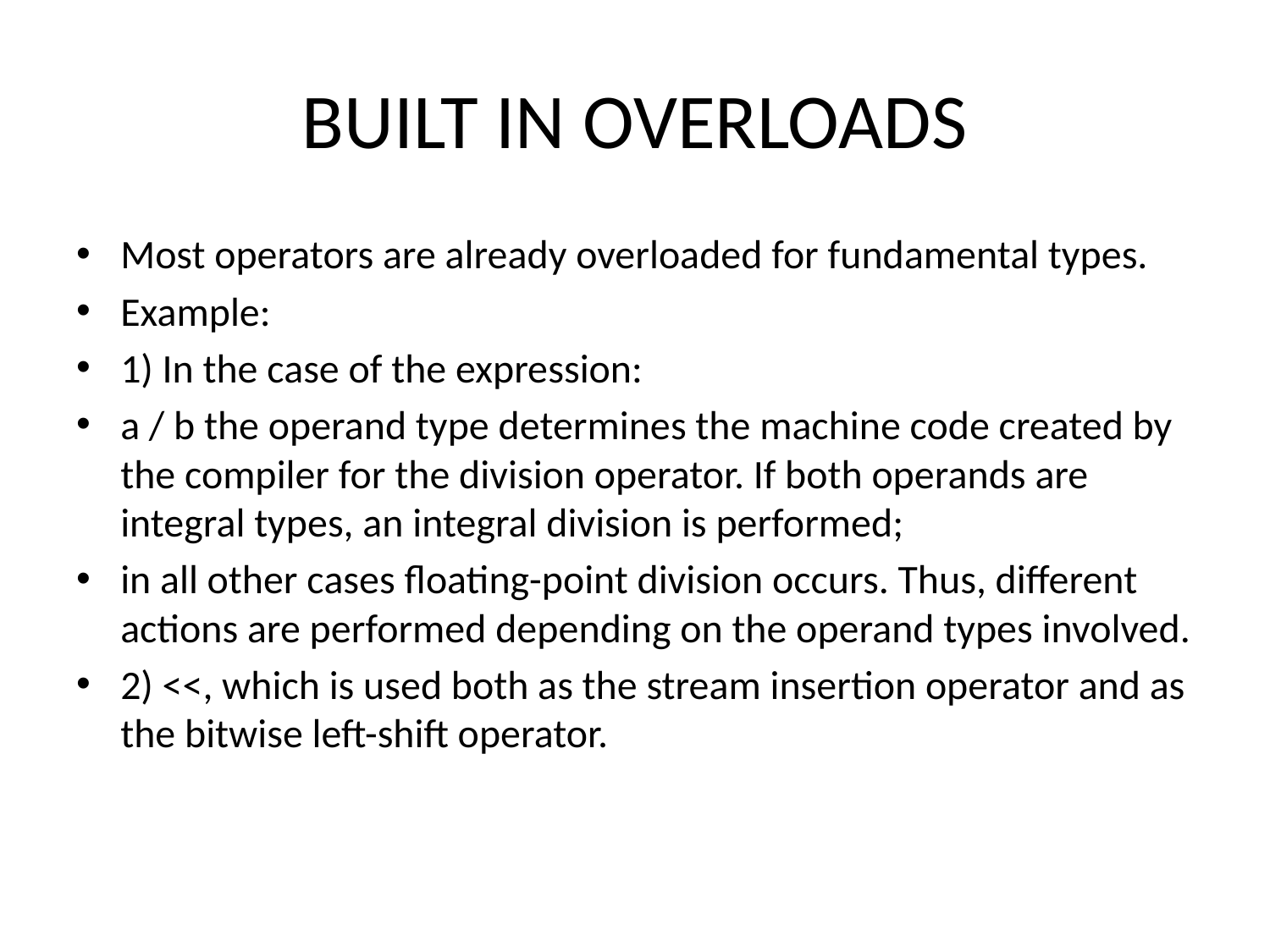

# BUILT IN OVERLOADS
Most operators are already overloaded for fundamental types.
Example:
1) In the case of the expression:
a / b the operand type determines the machine code created by the compiler for the division operator. If both operands are integral types, an integral division is performed;
in all other cases floating-point division occurs. Thus, different actions are performed depending on the operand types involved.
2) <<, which is used both as the stream insertion operator and as the bitwise left-shift operator.